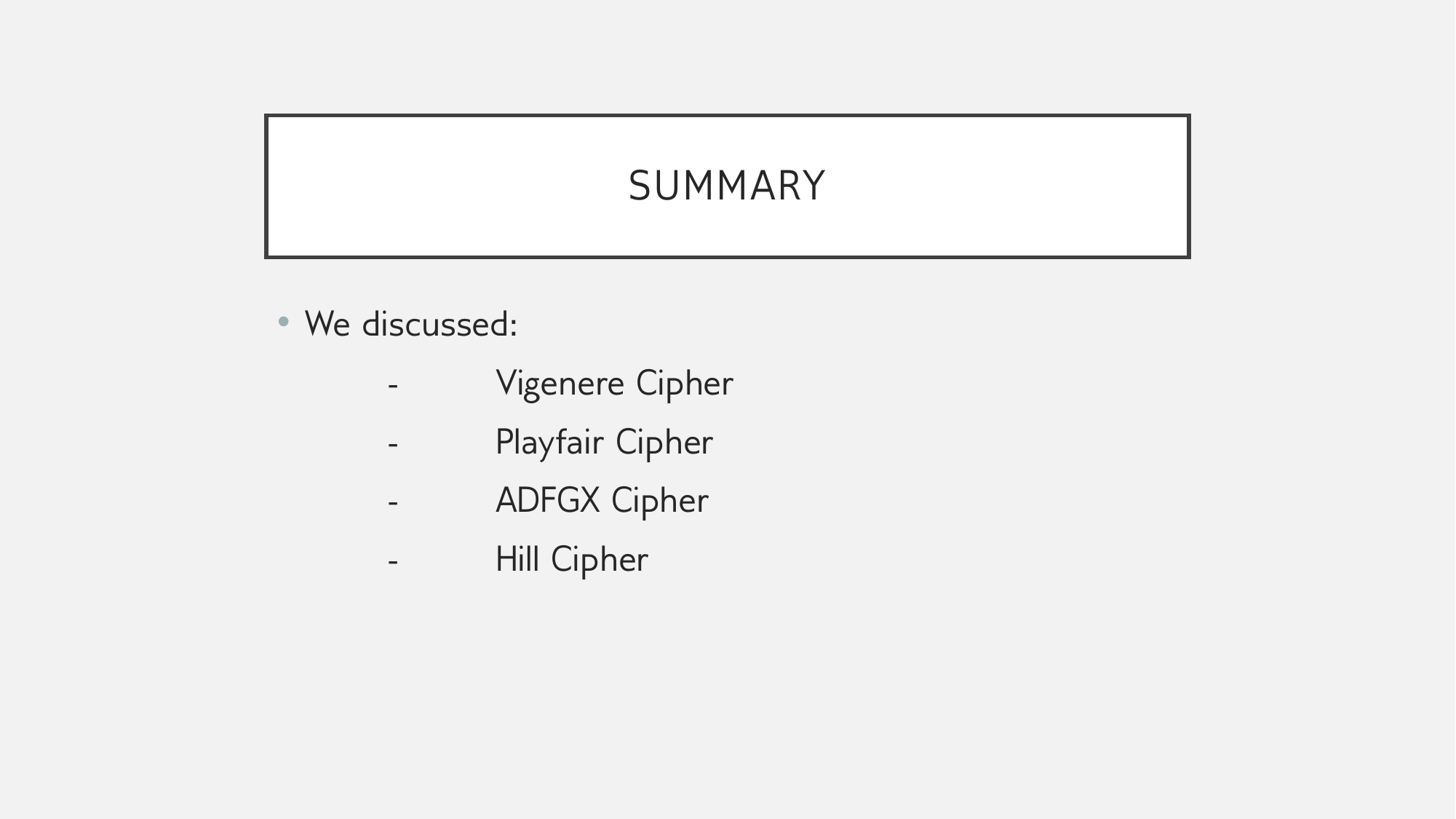

# Summary
We discussed:
	-	Vigenere Cipher
	-	Playfair Cipher
	-	ADFGX Cipher
	-	Hill Cipher